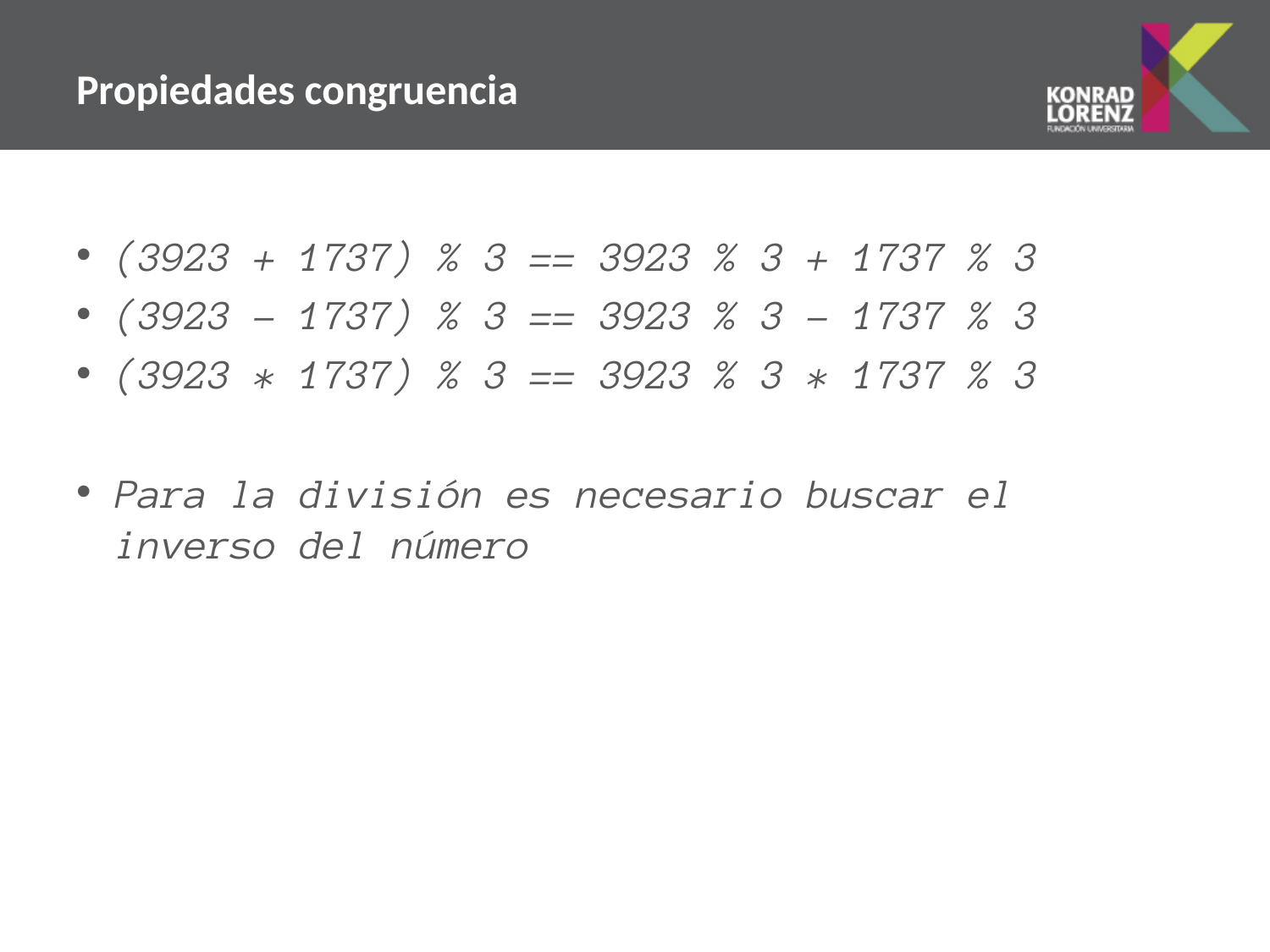

# Propiedades congruencia
(3923 + 1737) % 3 == 3923 % 3 + 1737 % 3
(3923 - 1737) % 3 == 3923 % 3 - 1737 % 3
(3923 * 1737) % 3 == 3923 % 3 * 1737 % 3

Para la división es necesario buscar el inverso del número